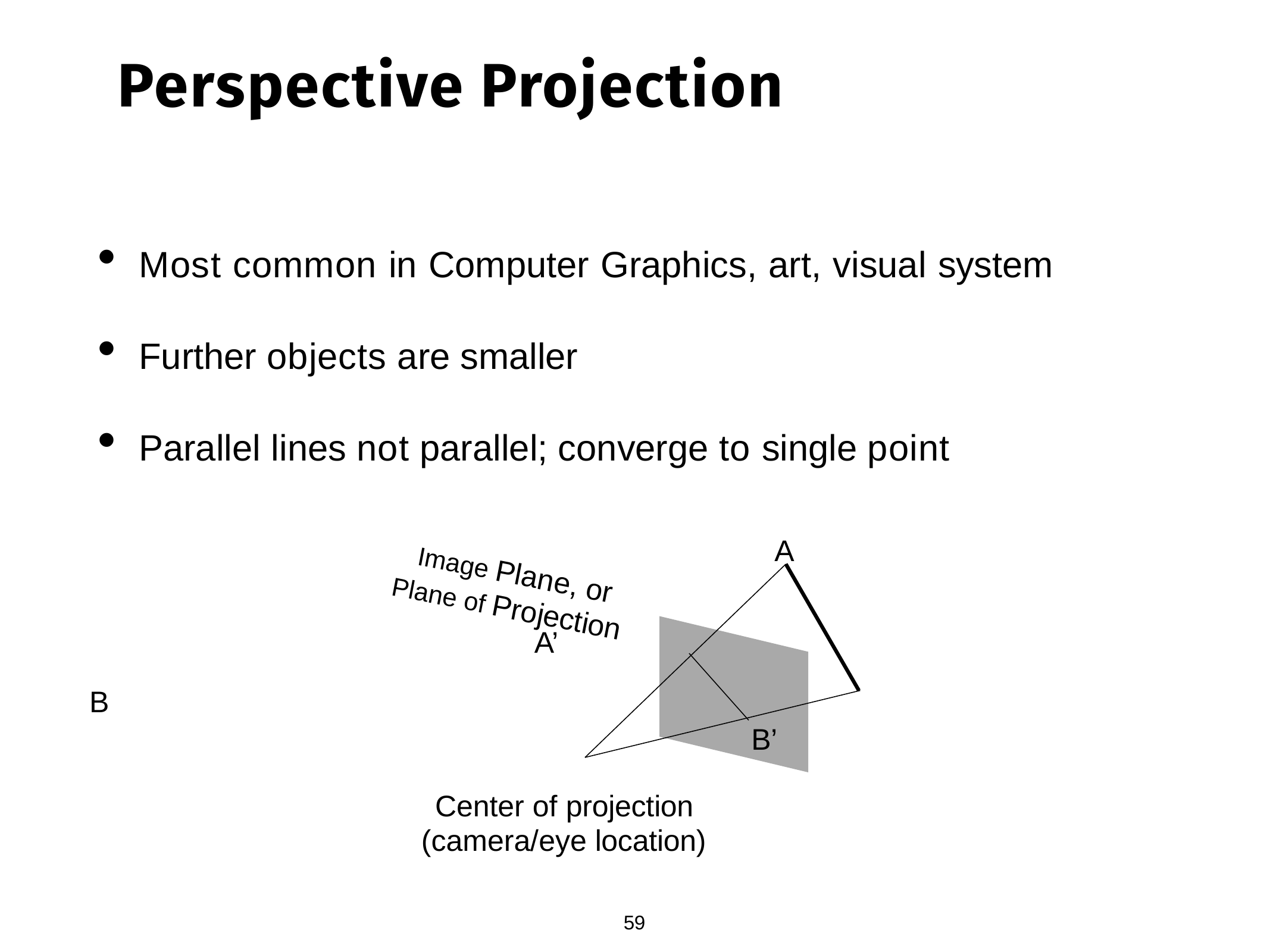

# Perspective Projection
Most common in Computer Graphics, art, visual system
Further objects are smaller
Parallel lines not parallel; converge to single point

A

A’
B
B’

Center of projection (camera/eye location)

Image Plane, or
Plane of Projection
59